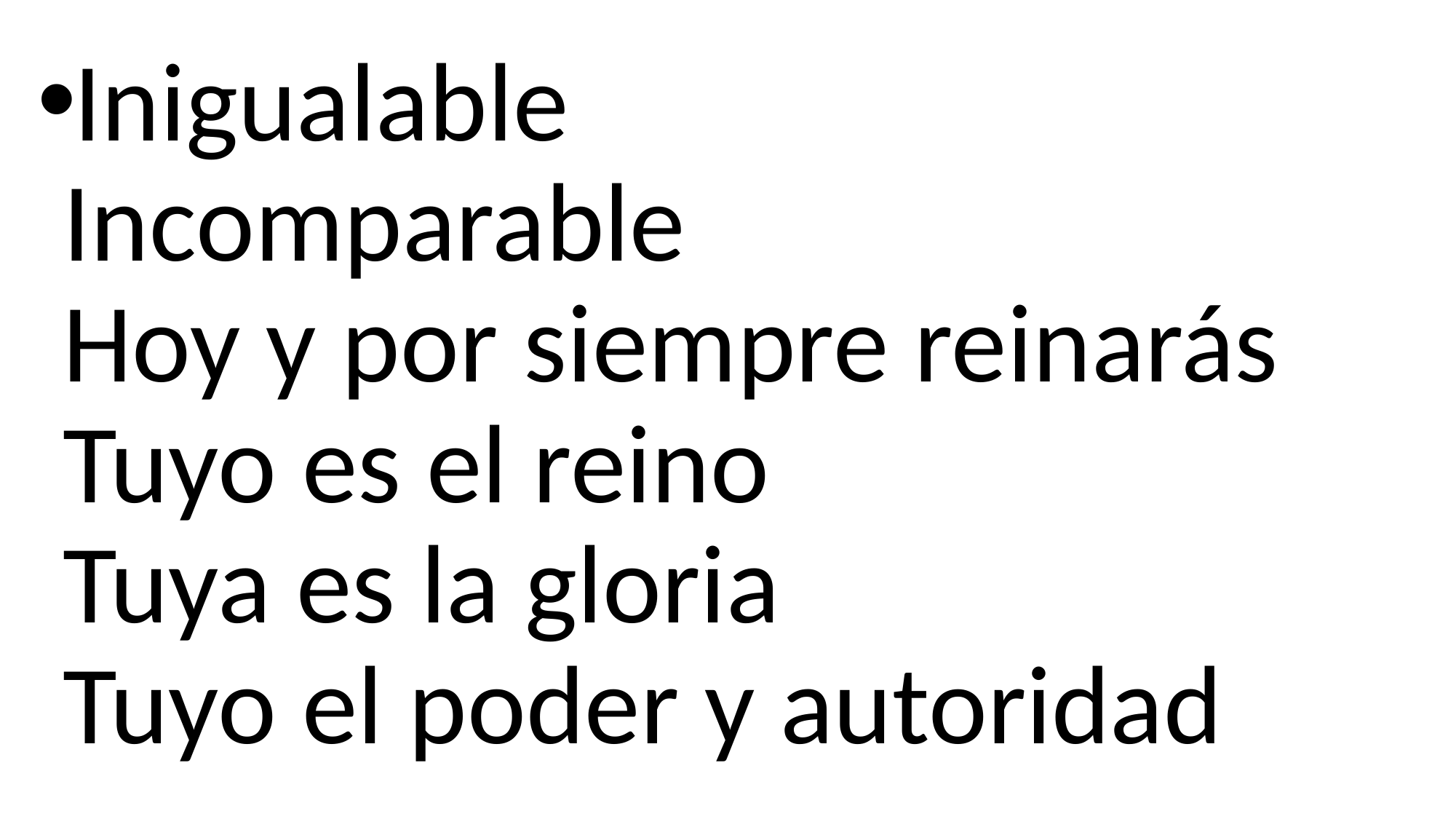

Inigualable
Incomparable
Hoy y por siempre reinarás
Tuyo es el reino
Tuya es la gloria
Tuyo el poder y autoridad